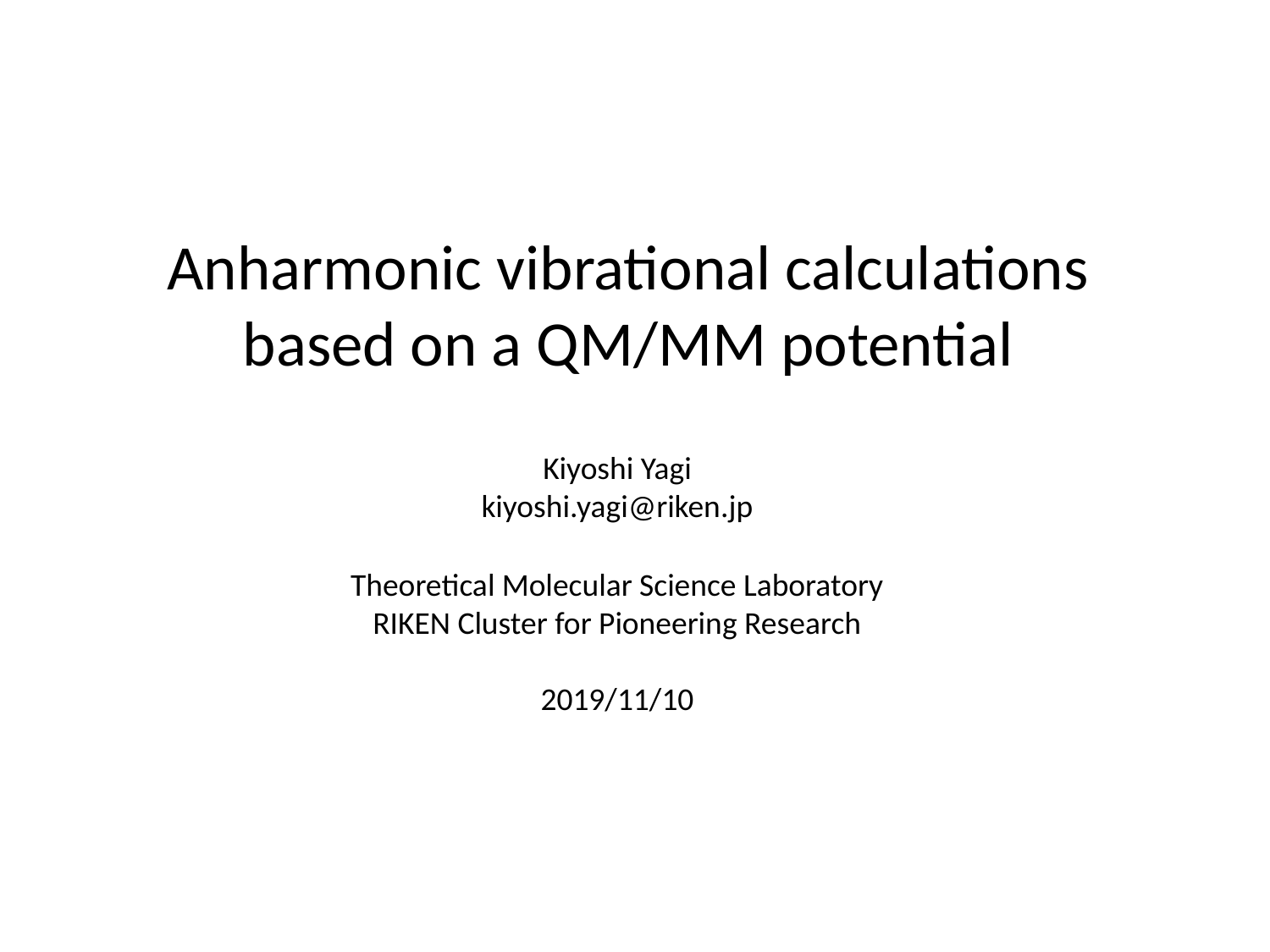

Anharmonic vibrational calculations based on a QM/MM potential
Kiyoshi Yagi
kiyoshi.yagi@riken.jp
Theoretical Molecular Science Laboratory
RIKEN Cluster for Pioneering Research

2019/11/10